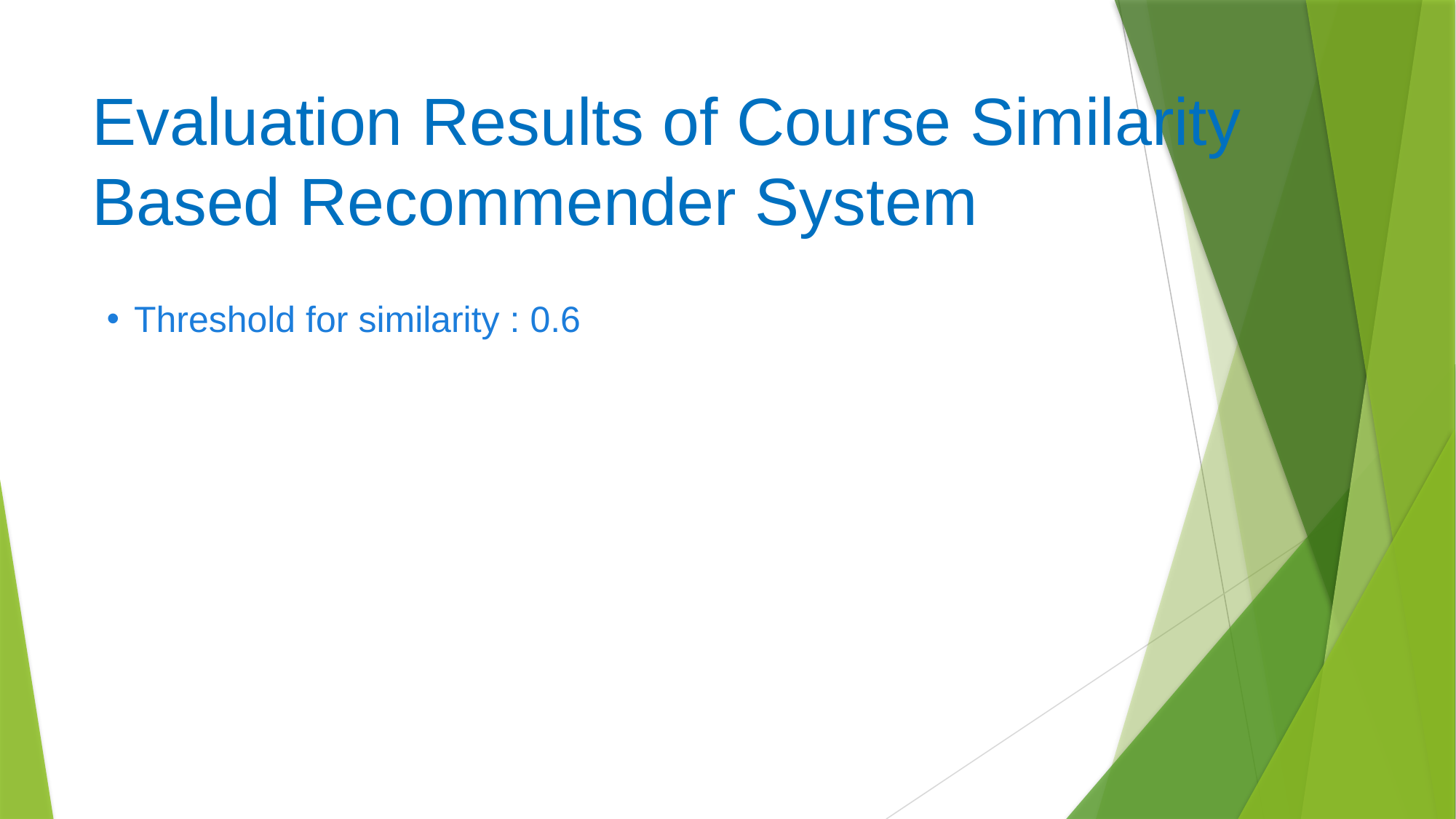

# Evaluation Results of Course Similarity Based Recommender System
Threshold for similarity : 0.6